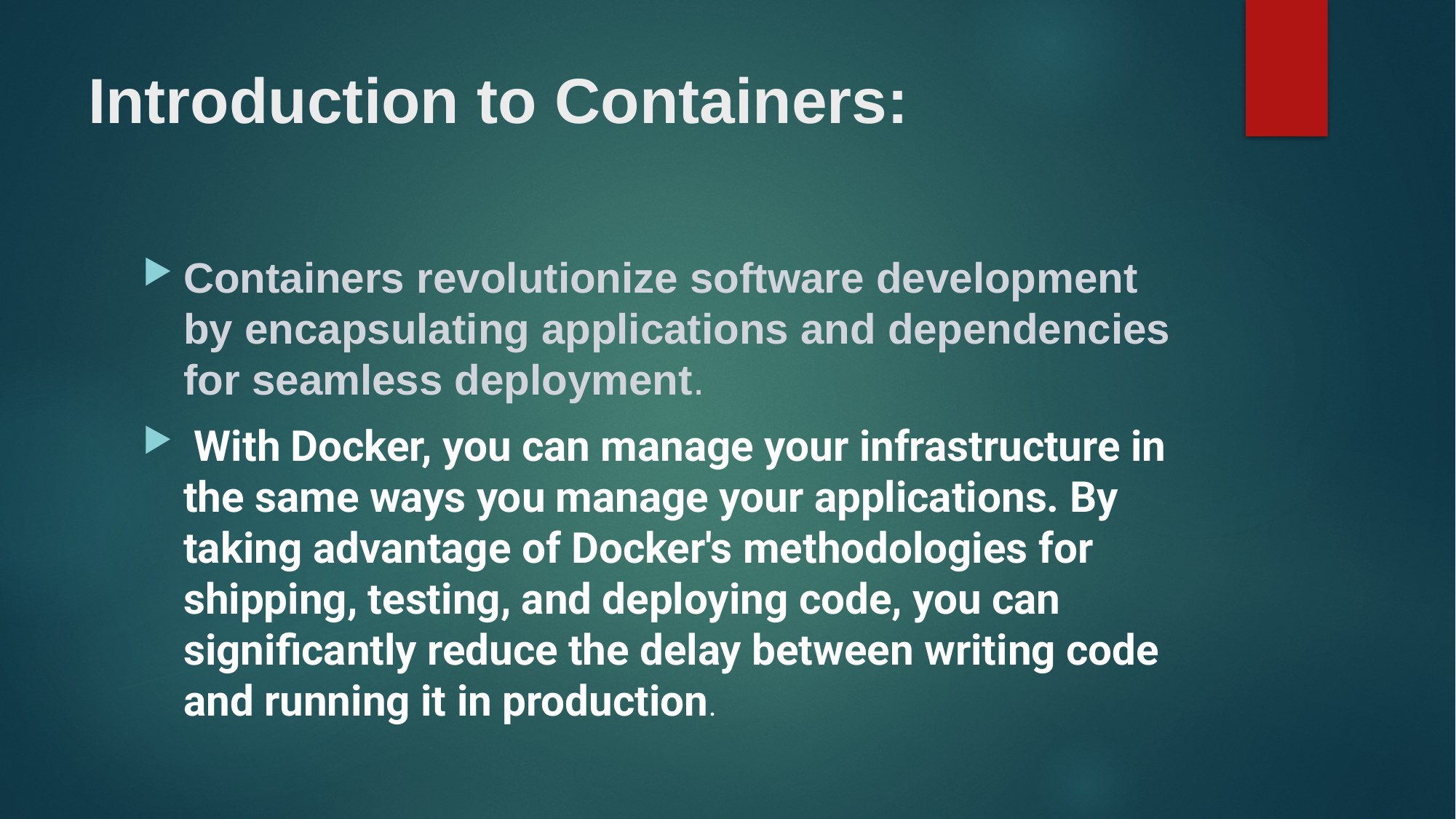

# Introduction to Containers:
Containers revolutionize software development by encapsulating applications and dependencies for seamless deployment.
 With Docker, you can manage your infrastructure in the same ways you manage your applications. By taking advantage of Docker's methodologies for shipping, testing, and deploying code, you can significantly reduce the delay between writing code and running it in production.